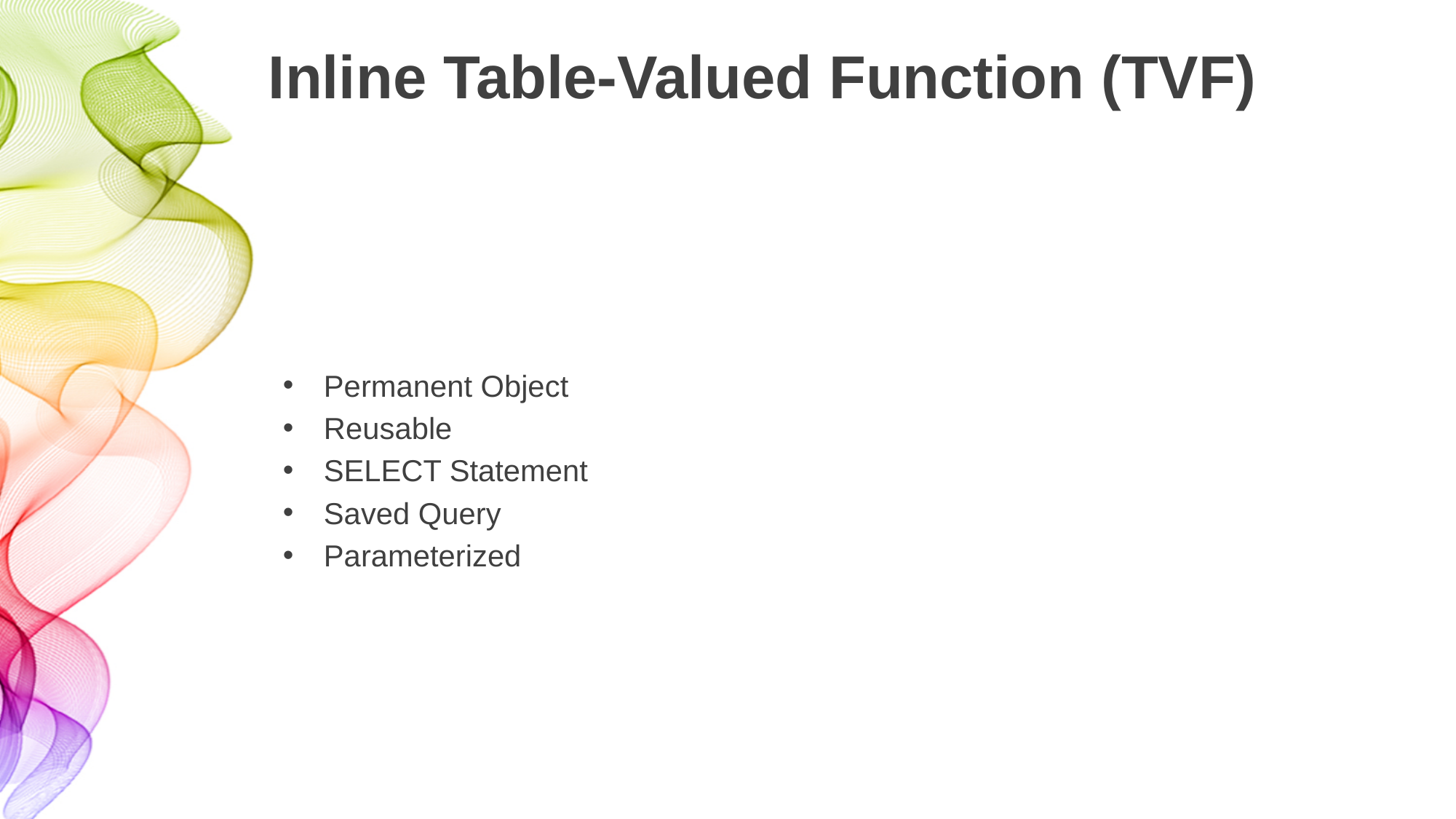

# Inline Table-Valued Function (TVF)
Permanent Object
Reusable
SELECT Statement
Saved Query
Parameterized